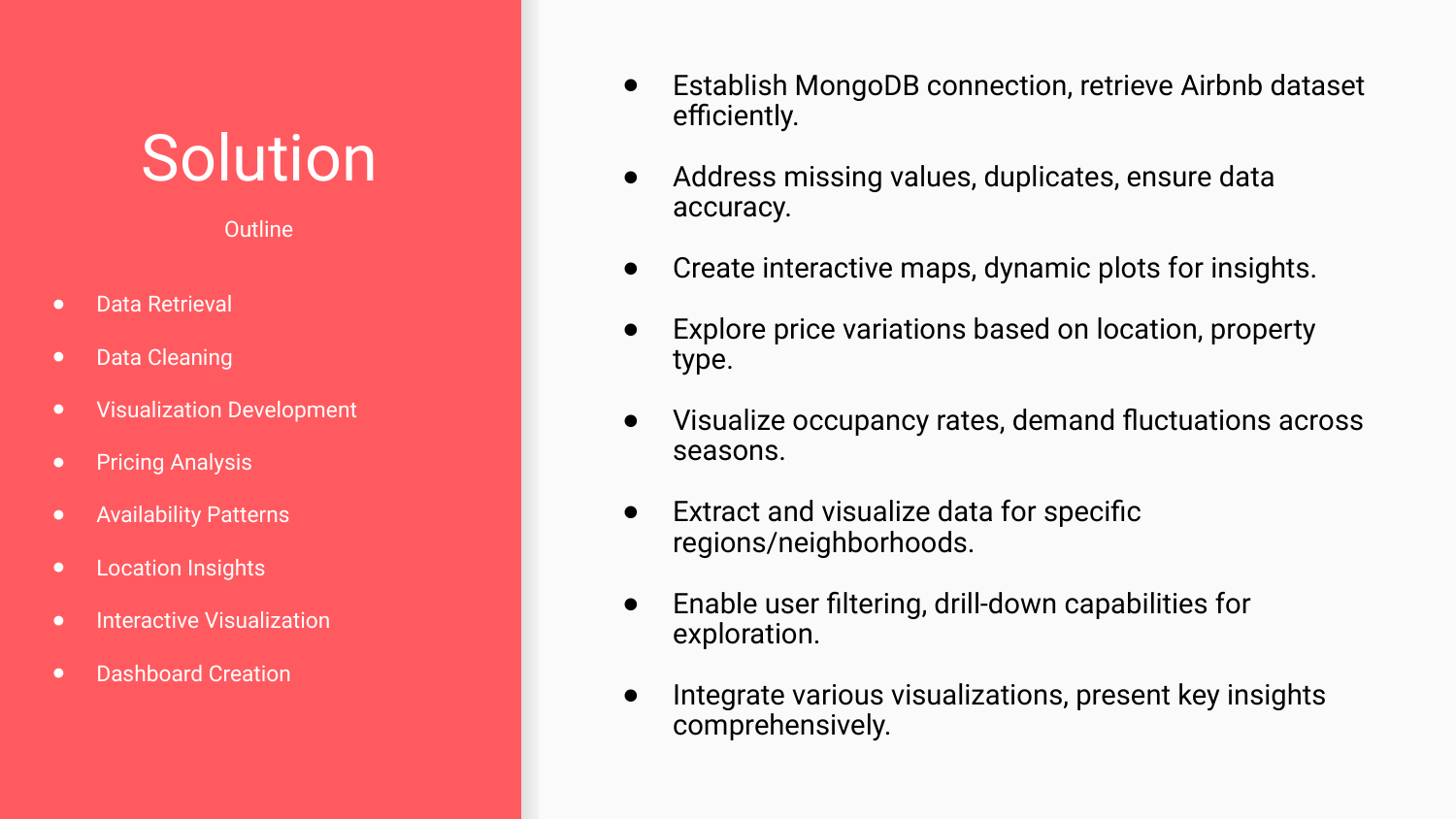

Establish MongoDB connection, retrieve Airbnb dataset efficiently.

Address missing values, duplicates, ensure data accuracy.

Create interactive maps, dynamic plots for insights.

Explore price variations based on location, property type.

Visualize occupancy rates, demand fluctuations across seasons.

Extract and visualize data for specific regions/neighborhoods.

Enable user filtering, drill-down capabilities for exploration.

Integrate various visualizations, present key insights comprehensively.
# Solution
Outline
Data Retrieval
Data Cleaning
Visualization Development
Pricing Analysis
Availability Patterns
Location Insights
Interactive Visualization
Dashboard Creation